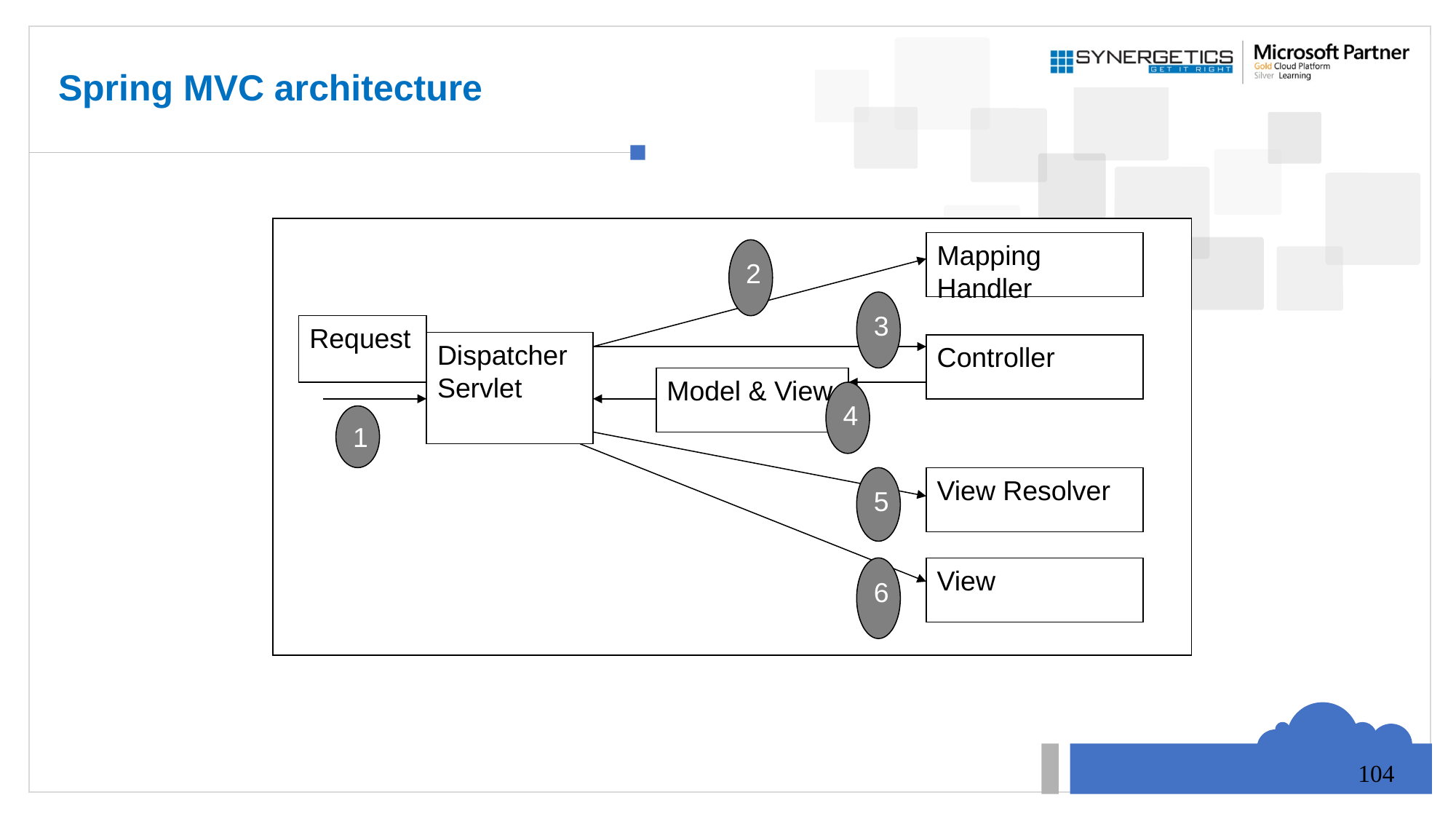

# Spring MVC architecture

Mapping Handler
2
3
Controller
Model & View
4
Request
Dispatcher Servlet
1
5
View Resolver
6
View